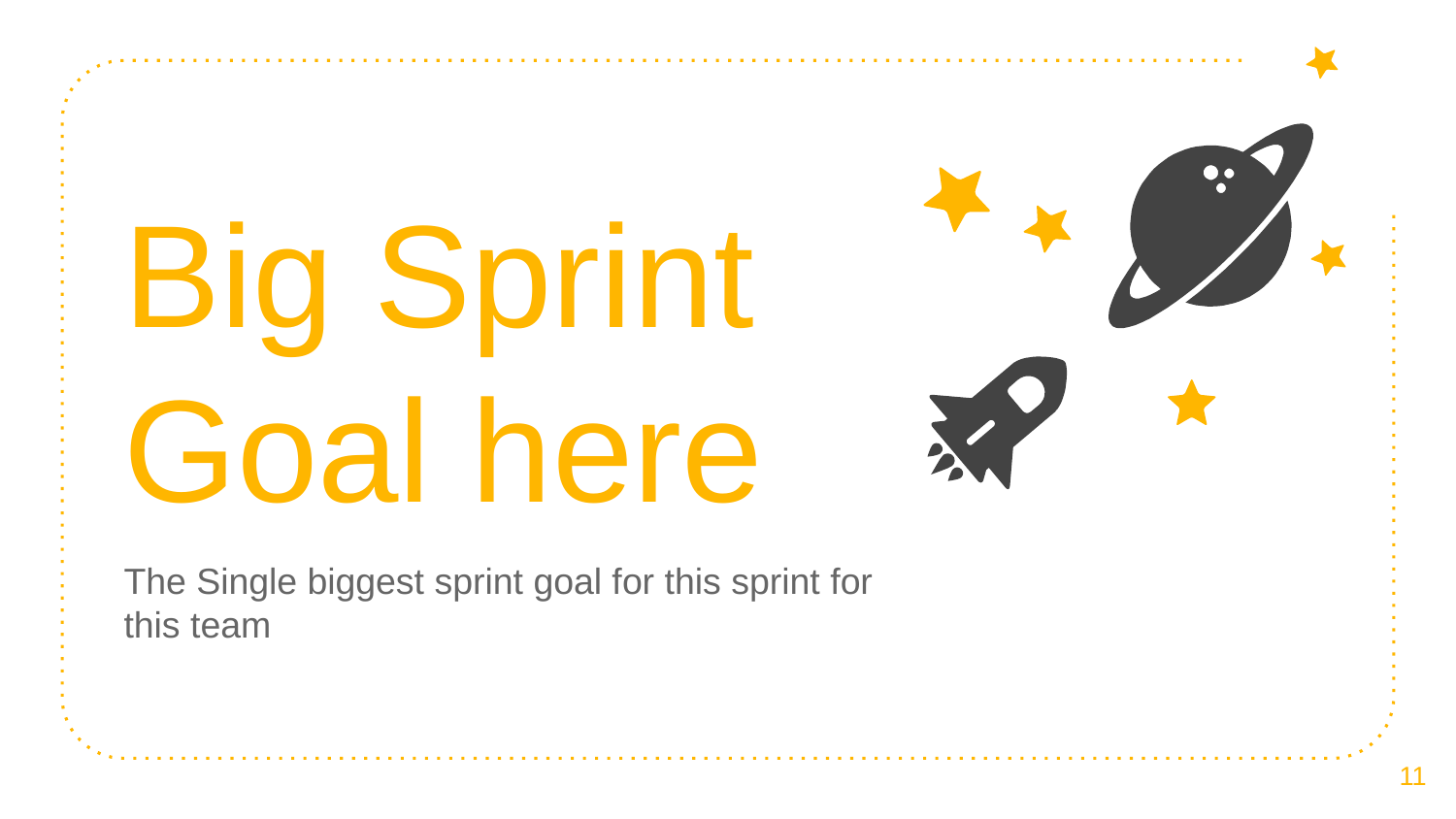

Big Sprint Goal here

The Single biggest sprint goal for this sprint for this team
11